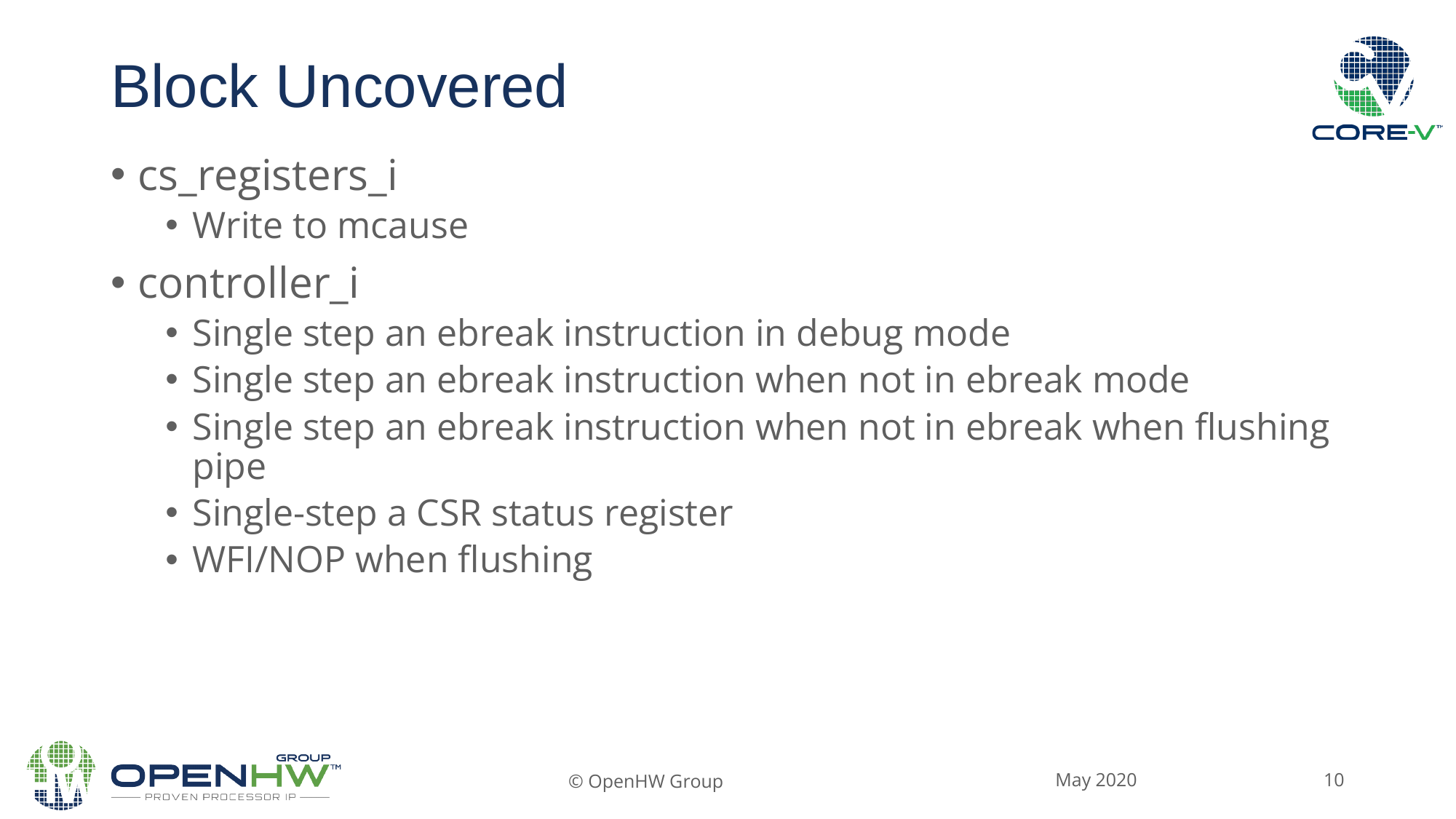

Block Uncovered
cs_registers_i
Write to mcause
controller_i
Single step an ebreak instruction in debug mode
Single step an ebreak instruction when not in ebreak mode
Single step an ebreak instruction when not in ebreak when flushing pipe
Single-step a CSR status register
WFI/NOP when flushing
May 2020
© OpenHW Group
10